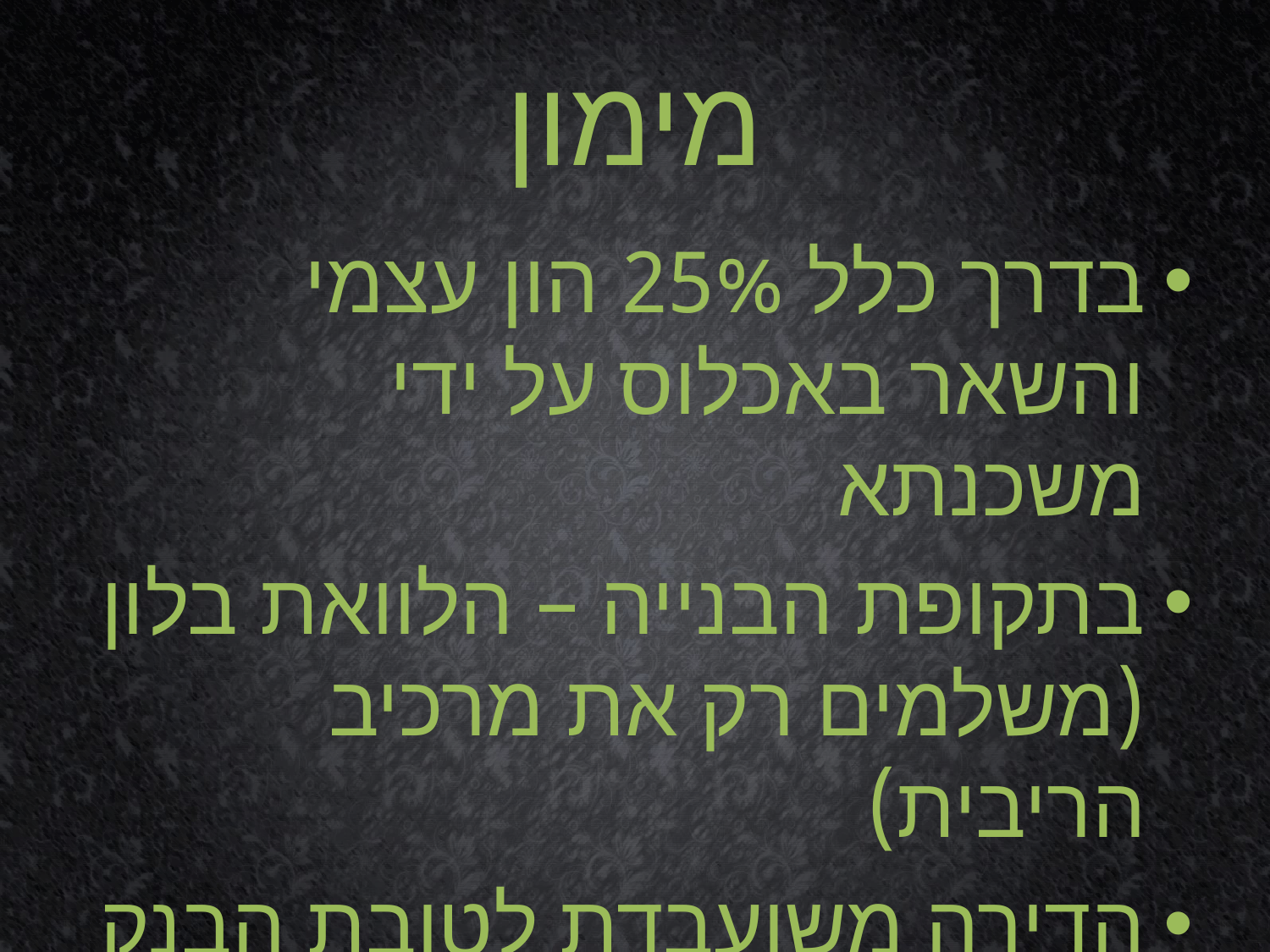

# מימון
בדרך כלל 25% הון עצמי והשאר באכלוס על ידי משכנתא
בתקופת הבנייה – הלוואת בלון (משלמים רק את מרכיב הריבית)
הדירה משועבדת לטובת הבנק